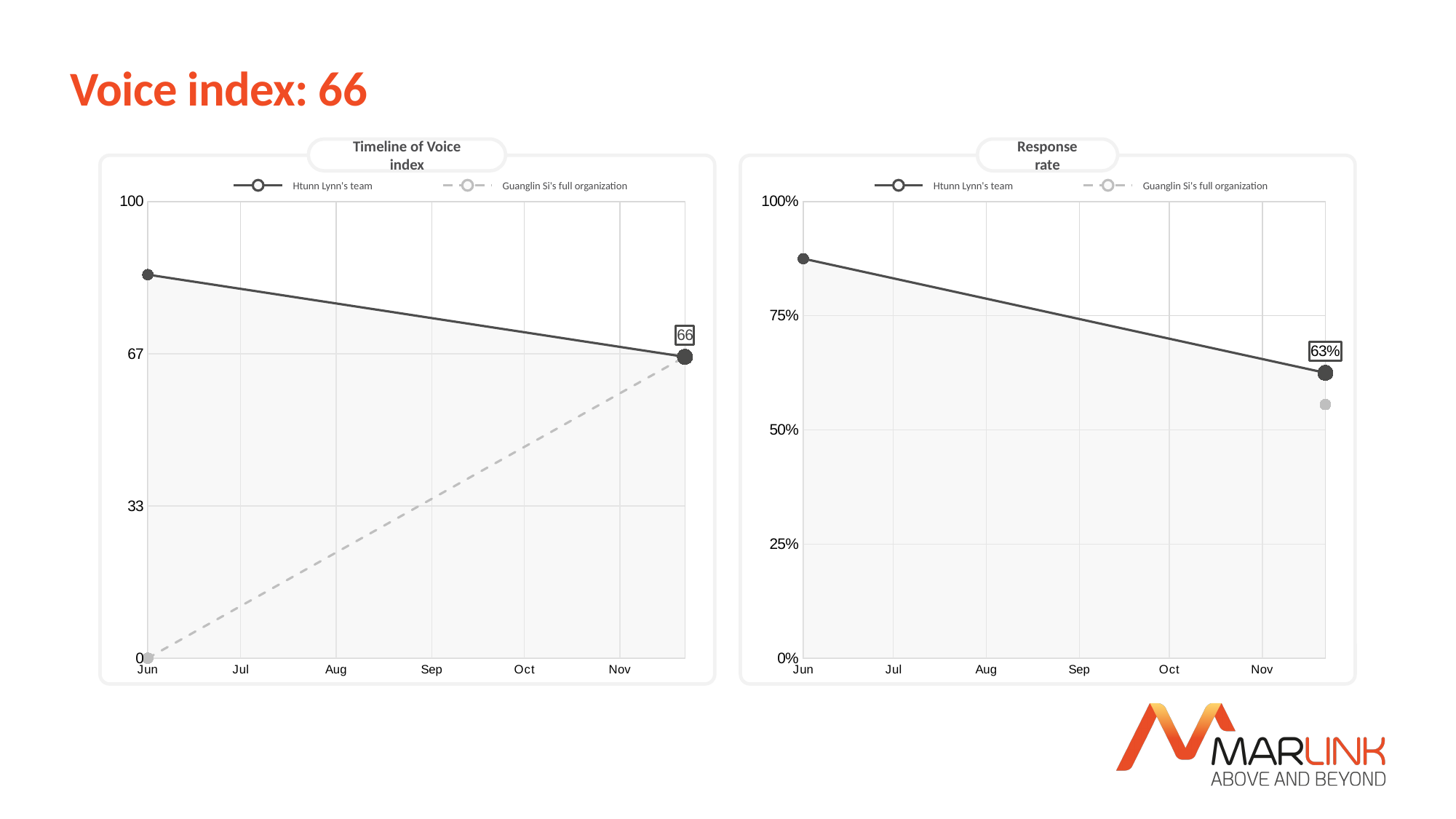

# Voice index: 66
Timeline of Voice index
Response rate

Htunn Lynn's team
Guanglin Si's full organization
Htunn Lynn's team
Guanglin Si's full organization

### Chart

| Category |  |  |  |  |
|---|---|---|---|---|
| 45078.291666666664 | 84.0 | 0.0 | 84.0 | None |
| 45252.416666666664 | 66.0 | 66.0 | 66.0 | 66.0 |

### Chart

| Category |  |  |  |  |
|---|---|---|---|---|
| 45078.291666666664 | 0.875 | None | 0.875 | None |
| 45252.416666666664 | 0.625 | 0.5555555555555556 | 0.625 | 0.625 |